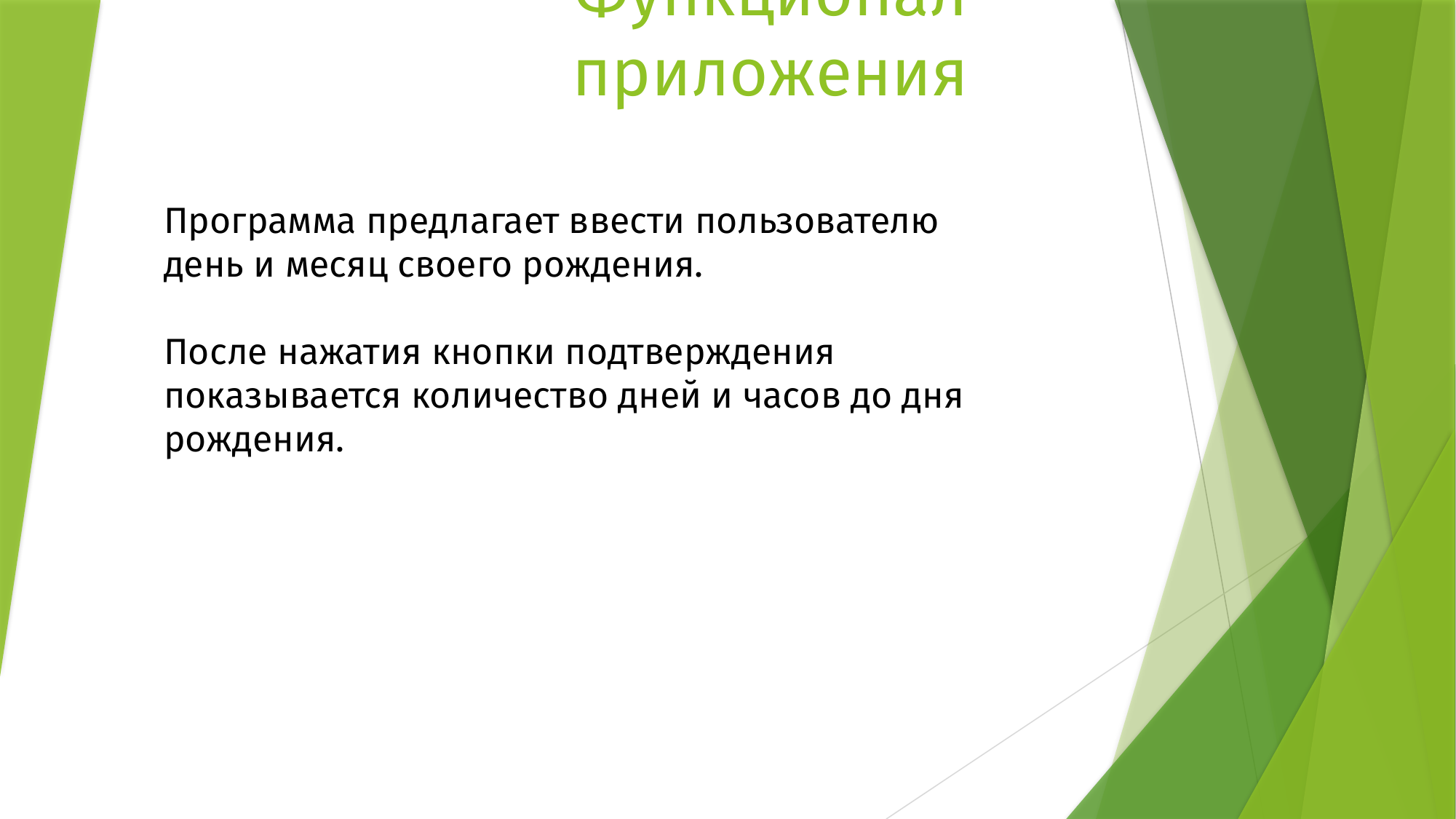

# Функционал приложения
Программа предлагает ввести пользователю день и месяц своего рождения.

После нажатия кнопки подтверждения показывается количество дней и часов до дня рождения.